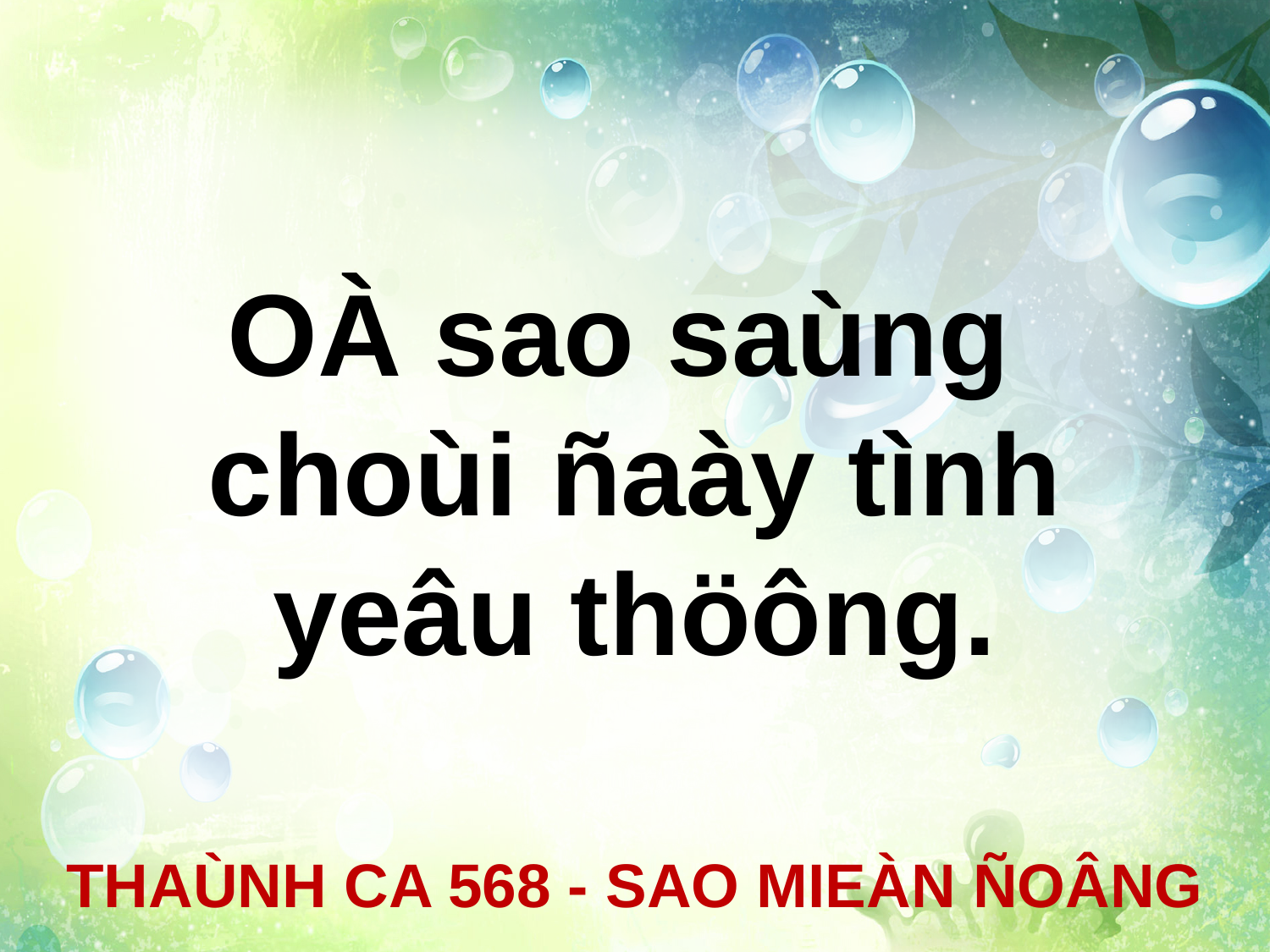

OÀ sao saùng
choùi ñaày tình
yeâu thöông.
THAÙNH CA 568 - SAO MIEÀN ÑOÂNG